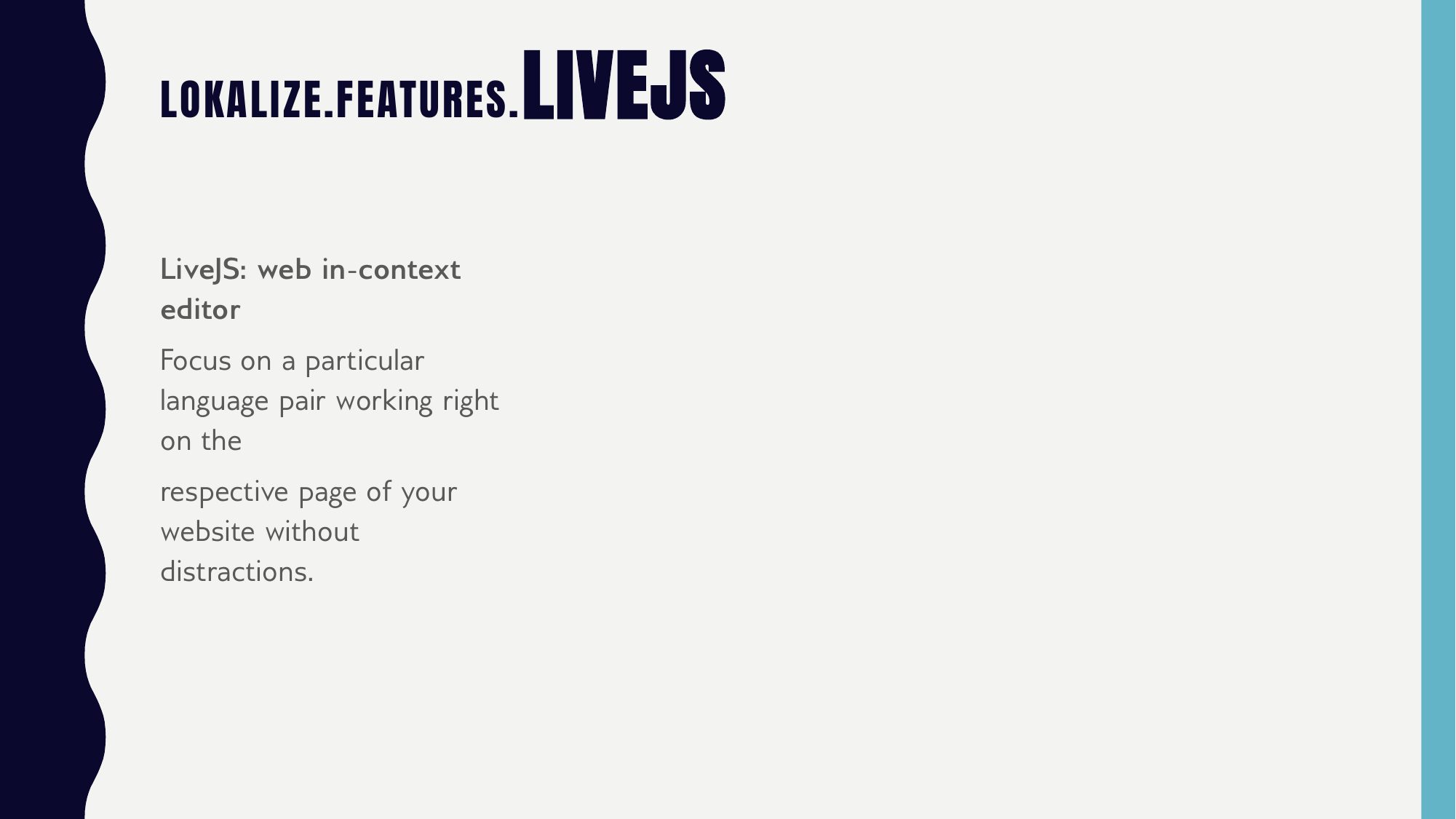

# LOKALIZE.FEATURES.LIVEJS
LiveJS: web in-context editor
Focus on a particular language pair working right on the
respective page of your website without distractions.